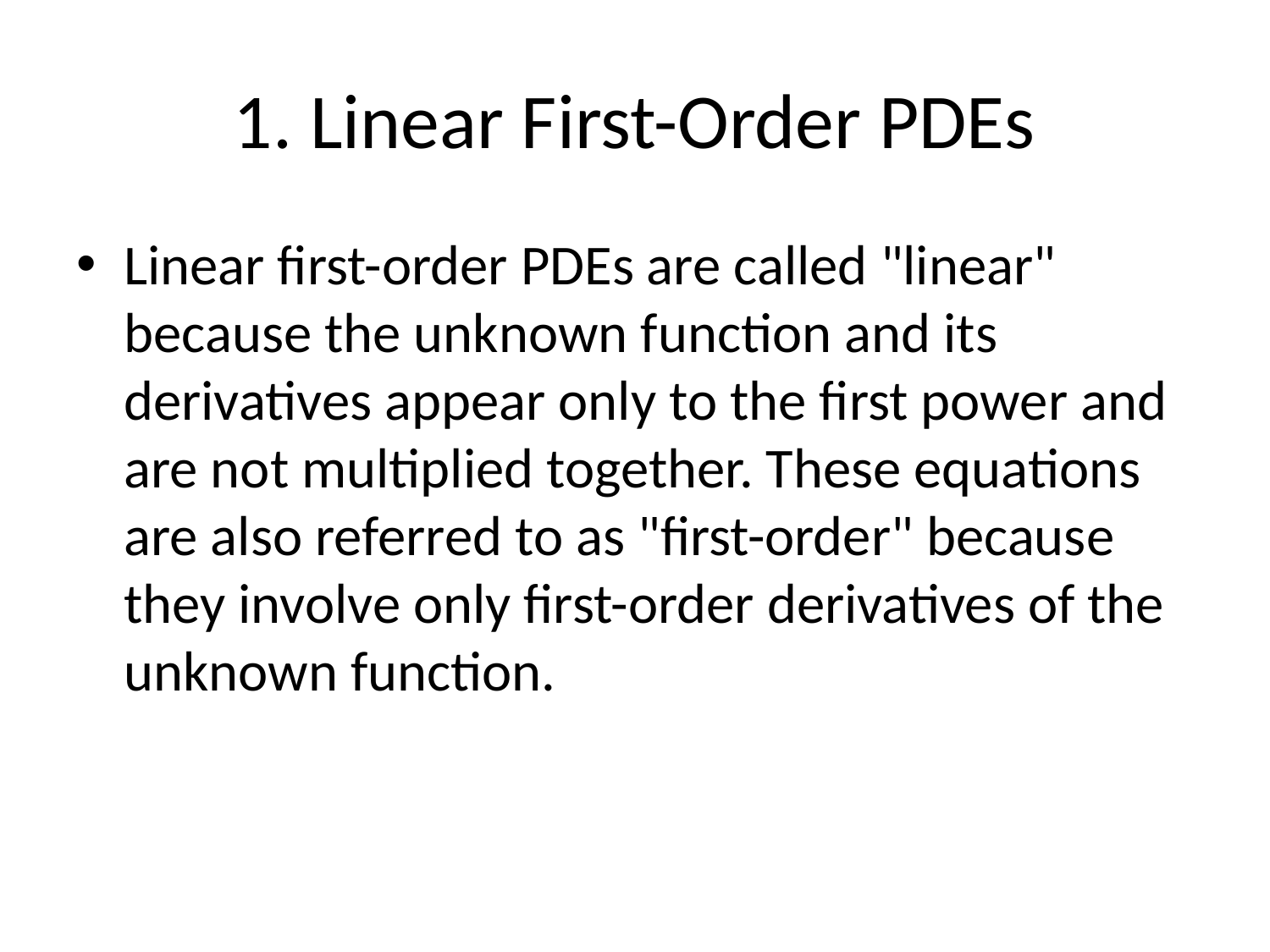

# 1. Linear First-Order PDEs
Linear first-order PDEs are called "linear" because the unknown function and its derivatives appear only to the first power and are not multiplied together. These equations are also referred to as "first-order" because they involve only first-order derivatives of the unknown function.